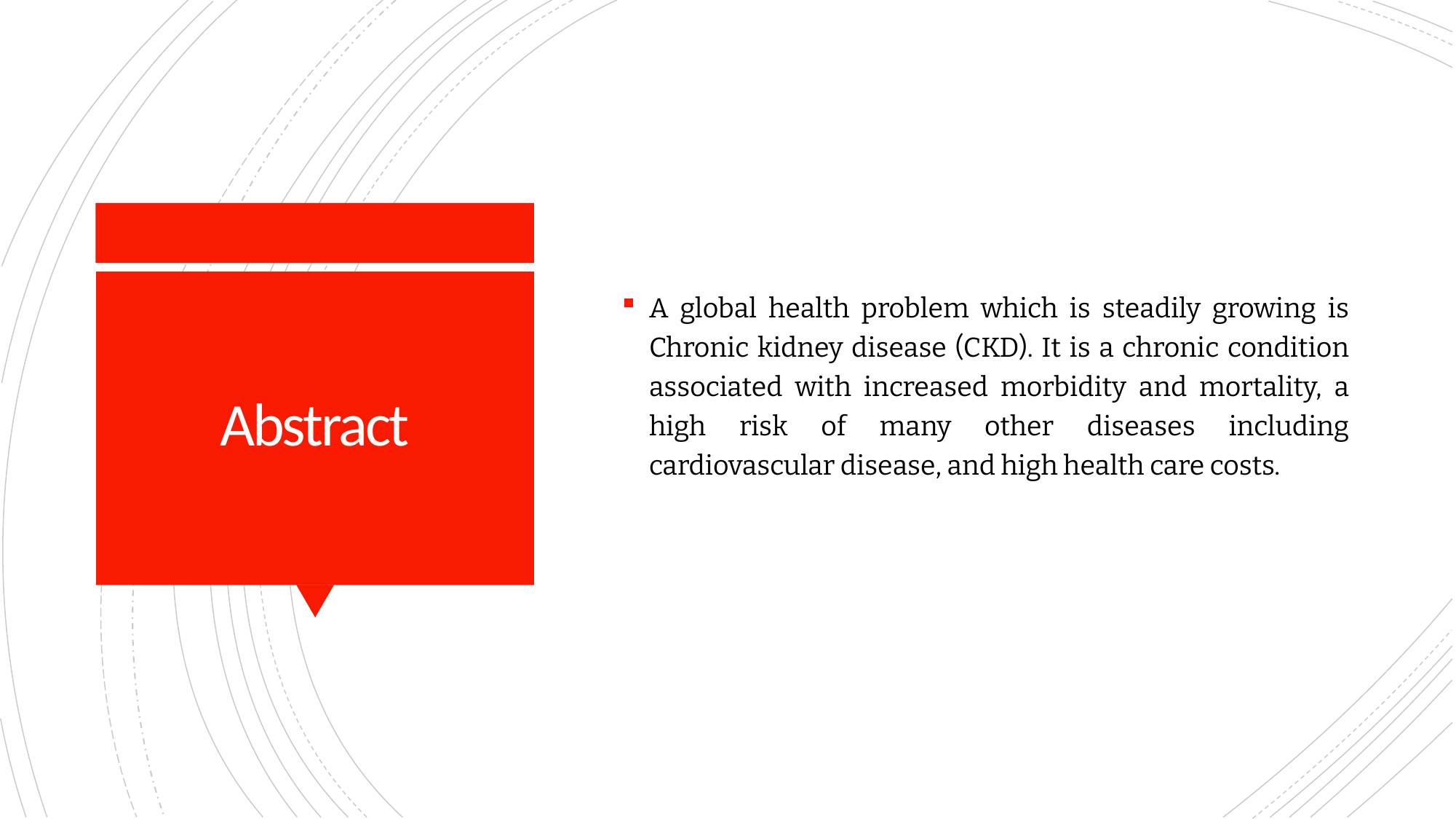

A global health problem which is steadily growing is Chronic kidney disease (CKD). It is a chronic condition associated with increased morbidity and mortality, a high risk of many other diseases including cardiovascular disease, and high health care costs.

# Abstract